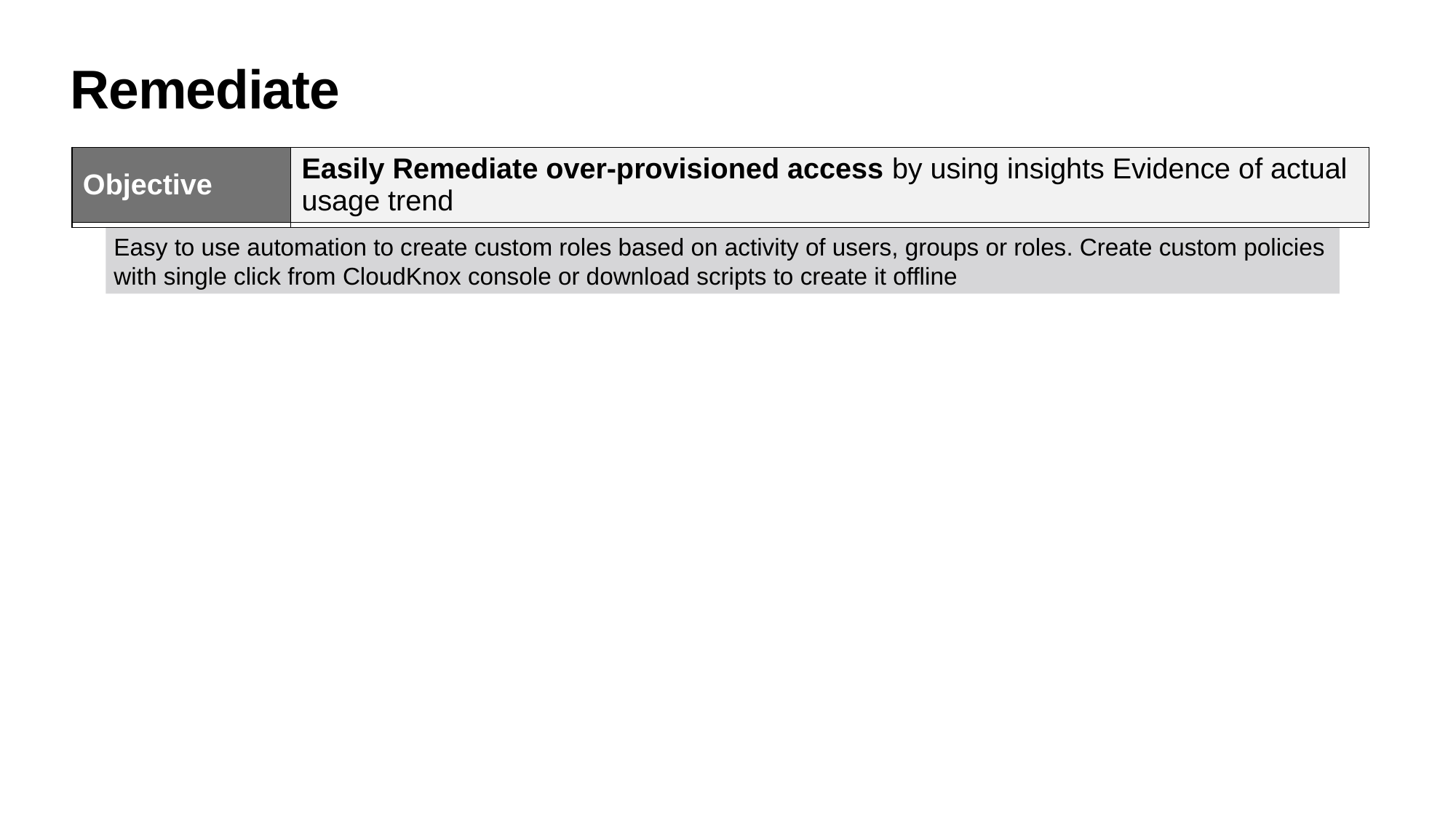

# Remediate
| Objective | Easily Remediate over-provisioned access by using insights Evidence of actual usage trend |
| --- | --- |
|  |  |
Easy to use automation to create custom roles based on activity of users, groups or roles. Create custom policies with single click from CloudKnox console or download scripts to create it offline